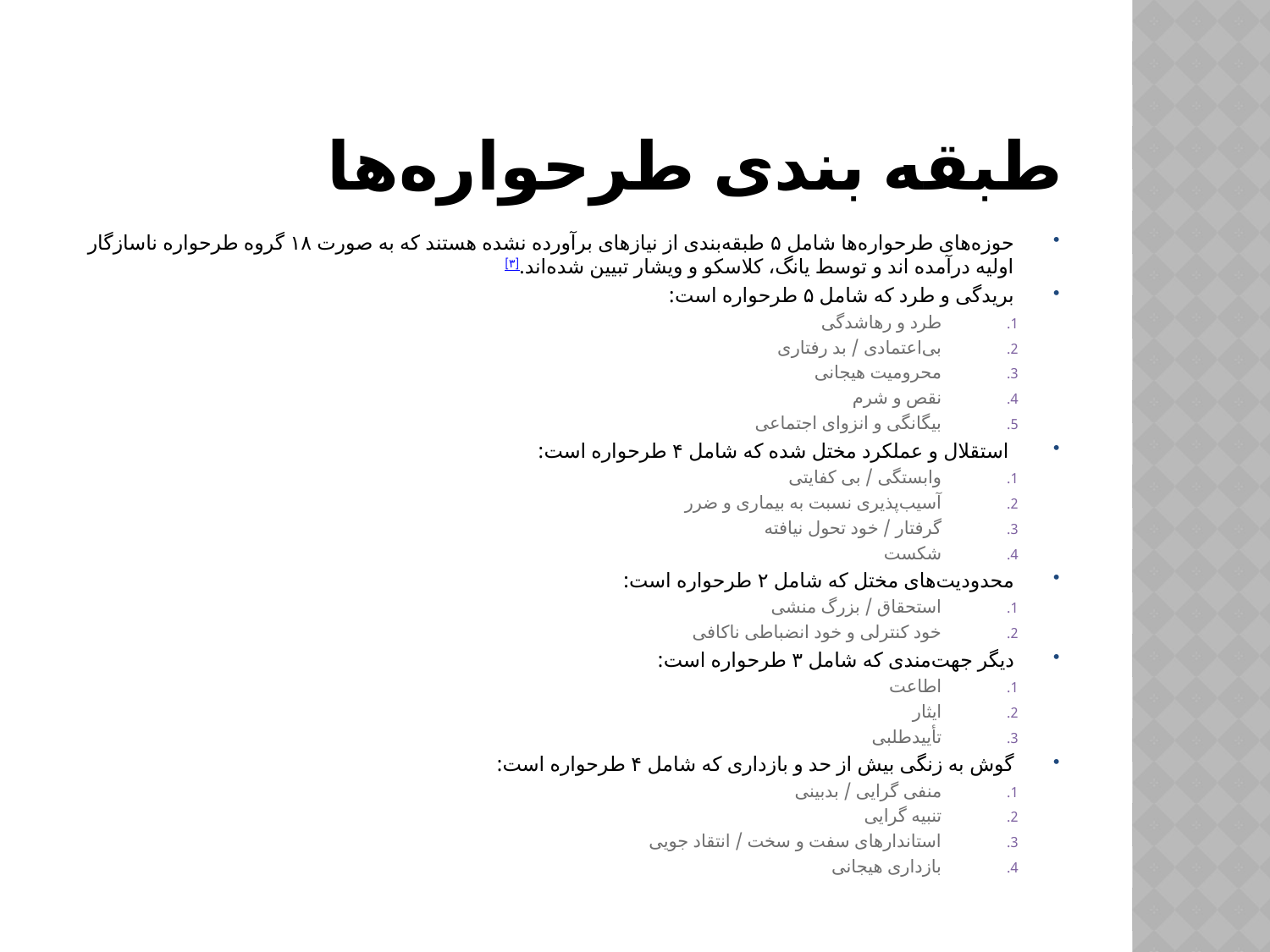

# طبقه بندی طرحواره‌ها
حوزه‌های طرحواره‌ها شامل ۵ طبقه‌بندی از نیازهای برآورده نشده هستند که به صورت ۱۸ گروه طرحواره ناسازگار اولیه درآمده اند و توسط یانگ، کلاسکو و ویشار تبیین شده‌اند.[۳]
بریدگی و طرد که شامل ۵ طرحواره است:
طرد و رهاشدگی
بی‌اعتمادی / بد رفتاری
محرومیت هیجانی
نقص و شرم
بیگانگی و انزوای اجتماعی
 استقلال و عملکرد مختل شده که شامل ۴ طرحواره است:
وابستگی / بی کفایتی
آسیب‌پذیری نسبت به بیماری و ضرر
گرفتار / خود تحول نیافته
شکست
محدودیت‌های مختل که شامل ۲ طرحواره است:
استحقاق / بزرگ منشی
خود کنترلی و خود انضباطی ناکافی
دیگر جهت‌مندی که شامل ۳ طرحواره است:
اطاعت
ایثار
تأییدطلبی
گوش به زنگی بیش از حد و بازداری که شامل ۴ طرحواره است:
منفی گرایی / بدبینی
تنبیه گرایی
استاندارهای سفت و سخت / انتقاد جویی
بازداری هیجانی